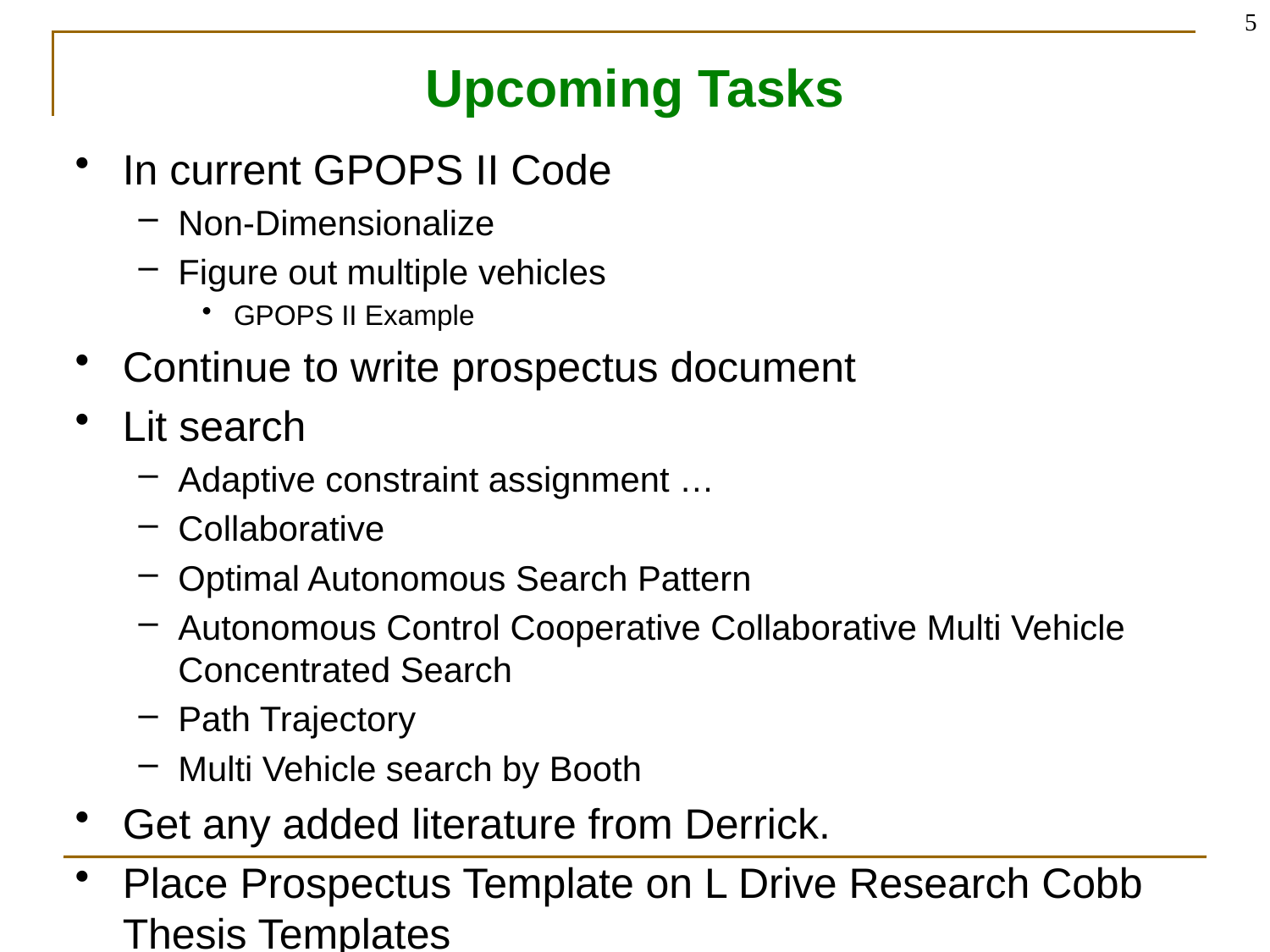

5
# Upcoming Tasks
In current GPOPS II Code
Non-Dimensionalize
Figure out multiple vehicles
GPOPS II Example
Continue to write prospectus document
Lit search
Adaptive constraint assignment …
Collaborative
Optimal Autonomous Search Pattern
Autonomous Control Cooperative Collaborative Multi Vehicle Concentrated Search
Path Trajectory
Multi Vehicle search by Booth
Get any added literature from Derrick.
Place Prospectus Template on L Drive Research Cobb Thesis Templates
Jaques – LOCAS work?